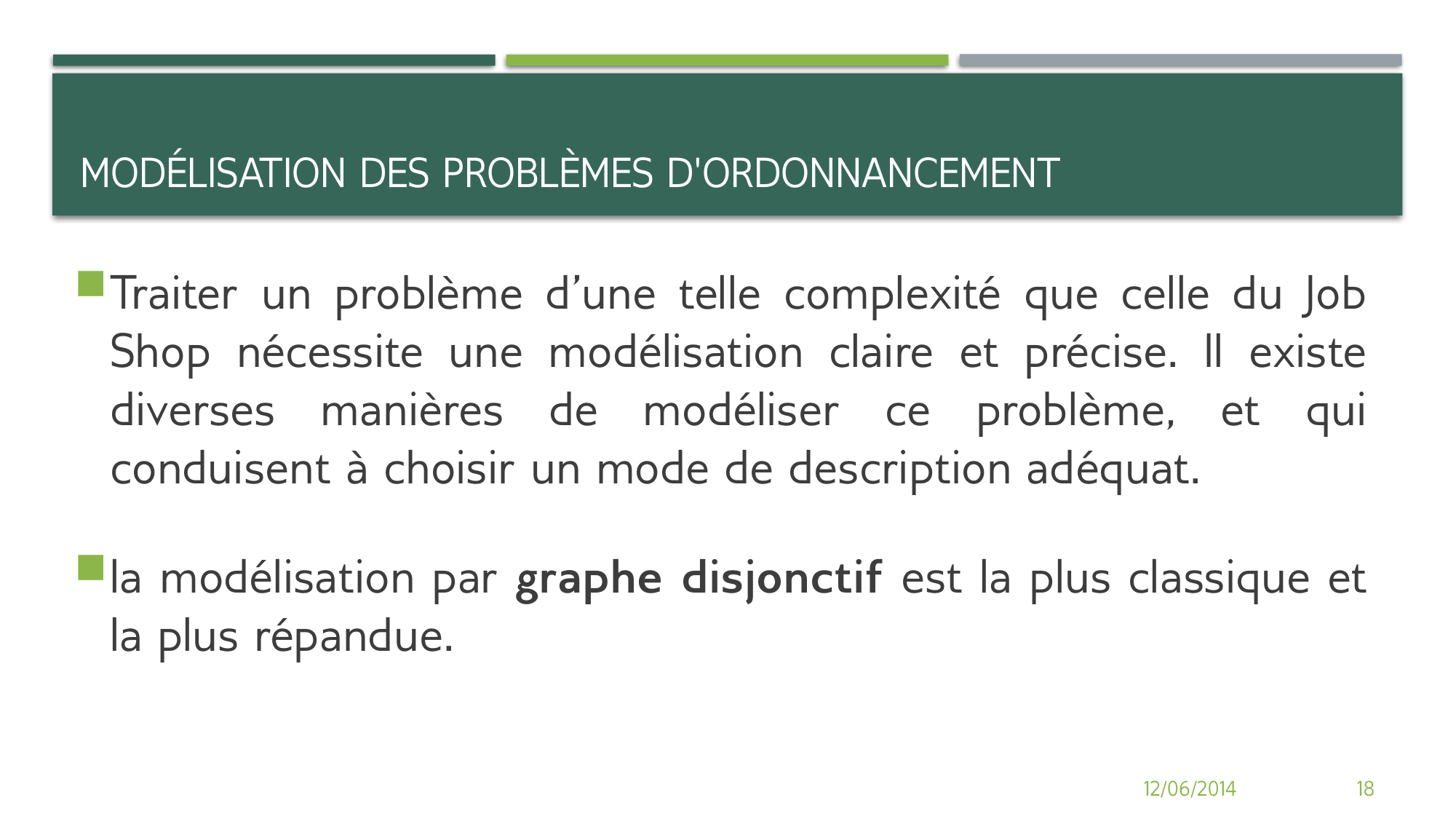

# Modélisation des Problèmes d'ordonnancement
Traiter un problème d’une telle complexité que celle du Job Shop nécessite une modélisation claire et précise. Il existe diverses manières de modéliser ce problème, et qui conduisent à choisir un mode de description adéquat.

la modélisation par graphe disjonctif est la plus classique et la plus répandue.

12/06/2014
18